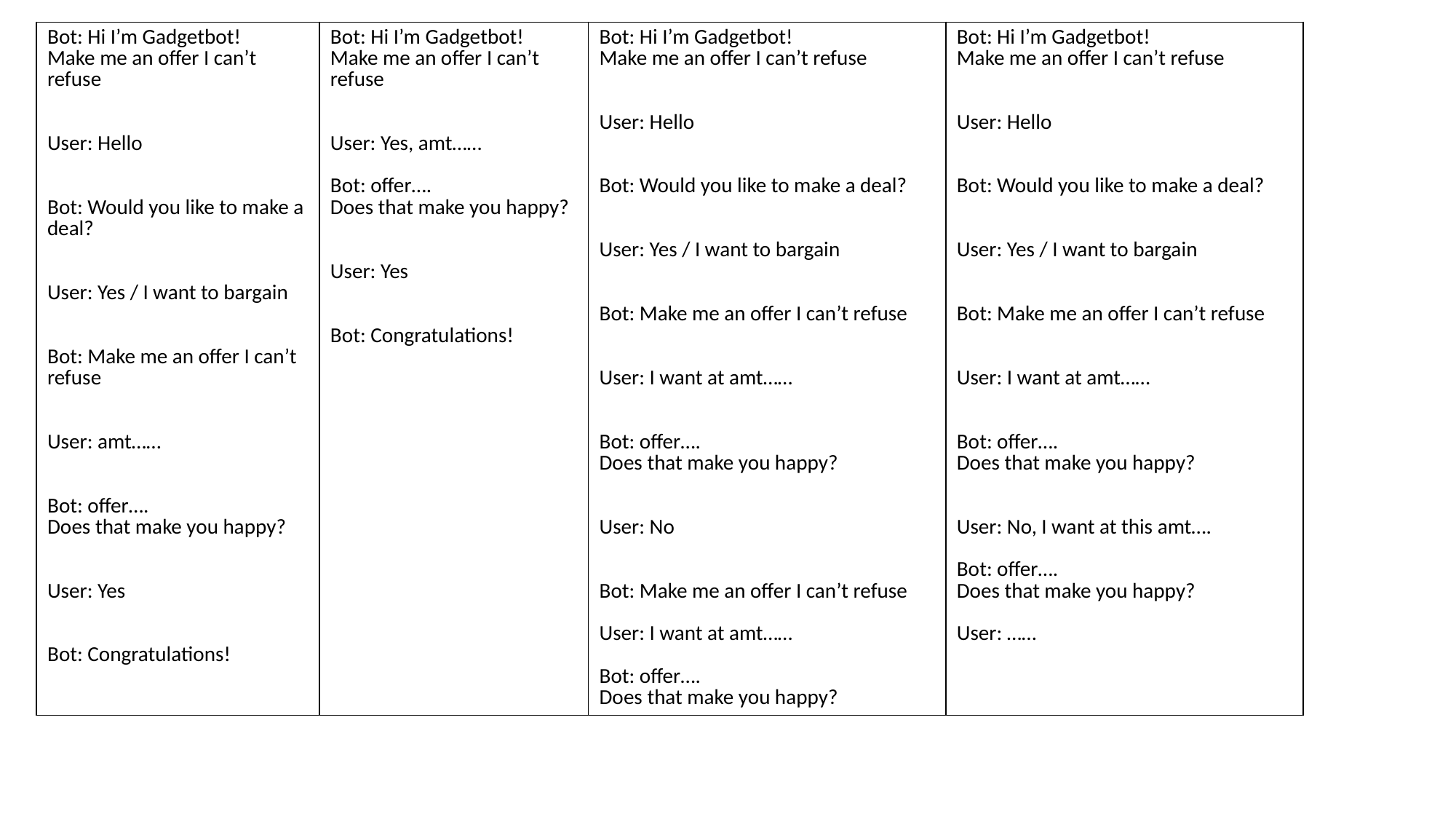

| Bot: Hi I’m Gadgetbot!  Make me an offer I can’t refuse User: Hello Bot: Would you like to make a deal? User: Yes / I want to bargain Bot: Make me an offer I can’t refuse User: amt…… Bot: offer…. Does that make you happy?  User: Yes Bot: Congratulations! | Bot: Hi I’m Gadgetbot!  Make me an offer I can’t refuse User: Yes, amt…… Bot: offer…. Does that make you happy?  User: Yes Bot: Congratulations! | Bot: Hi I’m Gadgetbot!  Make me an offer I can’t refuse User: Hello Bot: Would you like to make a deal? User: Yes / I want to bargain Bot: Make me an offer I can’t refuse User: I want at amt…… Bot: offer…. Does that make you happy?  User: No Bot: Make me an offer I can’t refuse User: I want at amt…… Bot: offer…. Does that make you happy? | Bot: Hi I’m Gadgetbot!  Make me an offer I can’t refuse User: Hello Bot: Would you like to make a deal? User: Yes / I want to bargain Bot: Make me an offer I can’t refuse User: I want at amt…… Bot: offer…. Does that make you happy?  User: No, I want at this amt…. Bot: offer…. Does that make you happy?  User: …… |
| --- | --- | --- | --- |